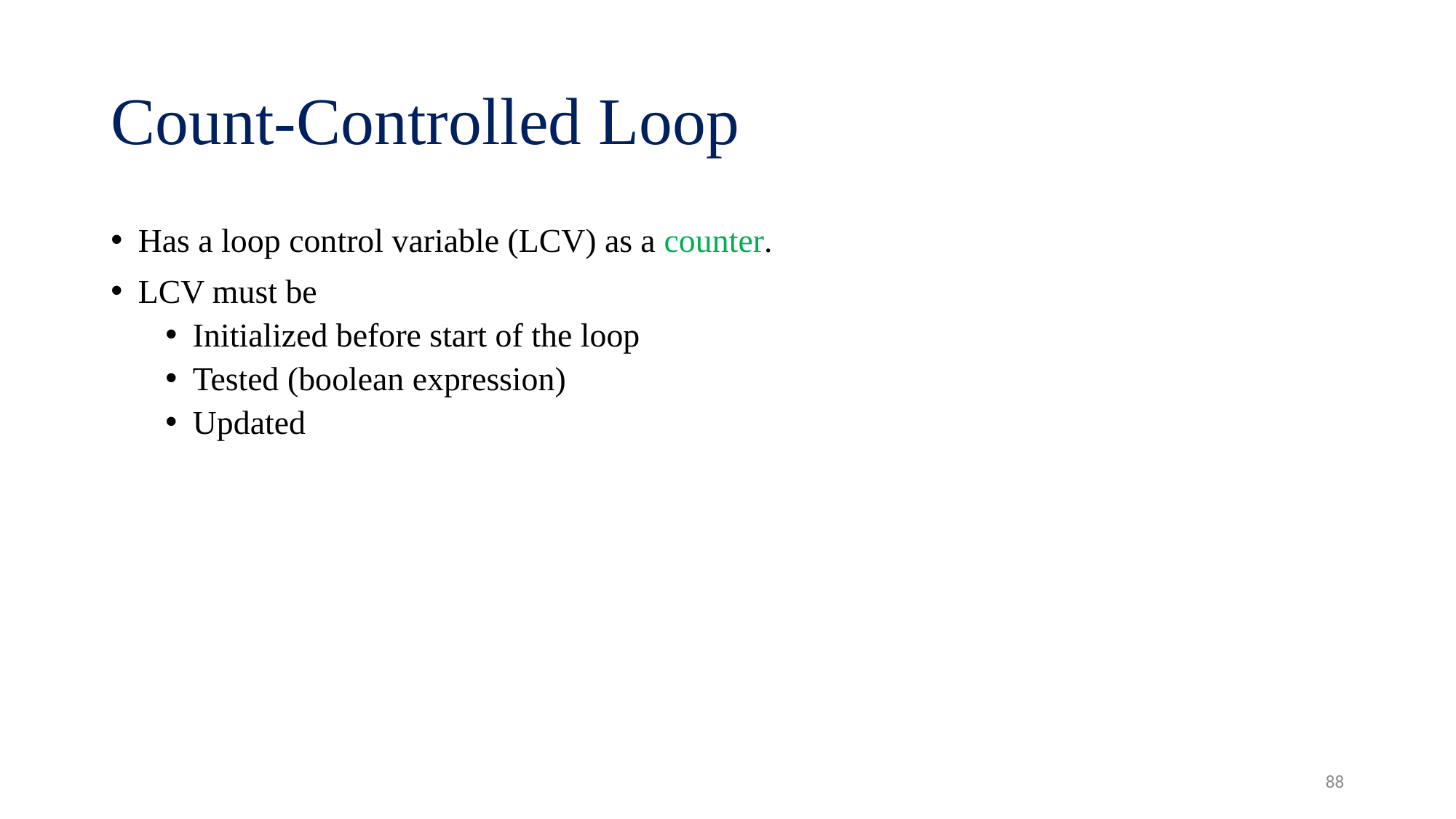

# Count-Controlled Loop
Has a loop control variable (LCV) as a counter.
LCV must be
Initialized before start of the loop
Tested (boolean expression)
Updated

88